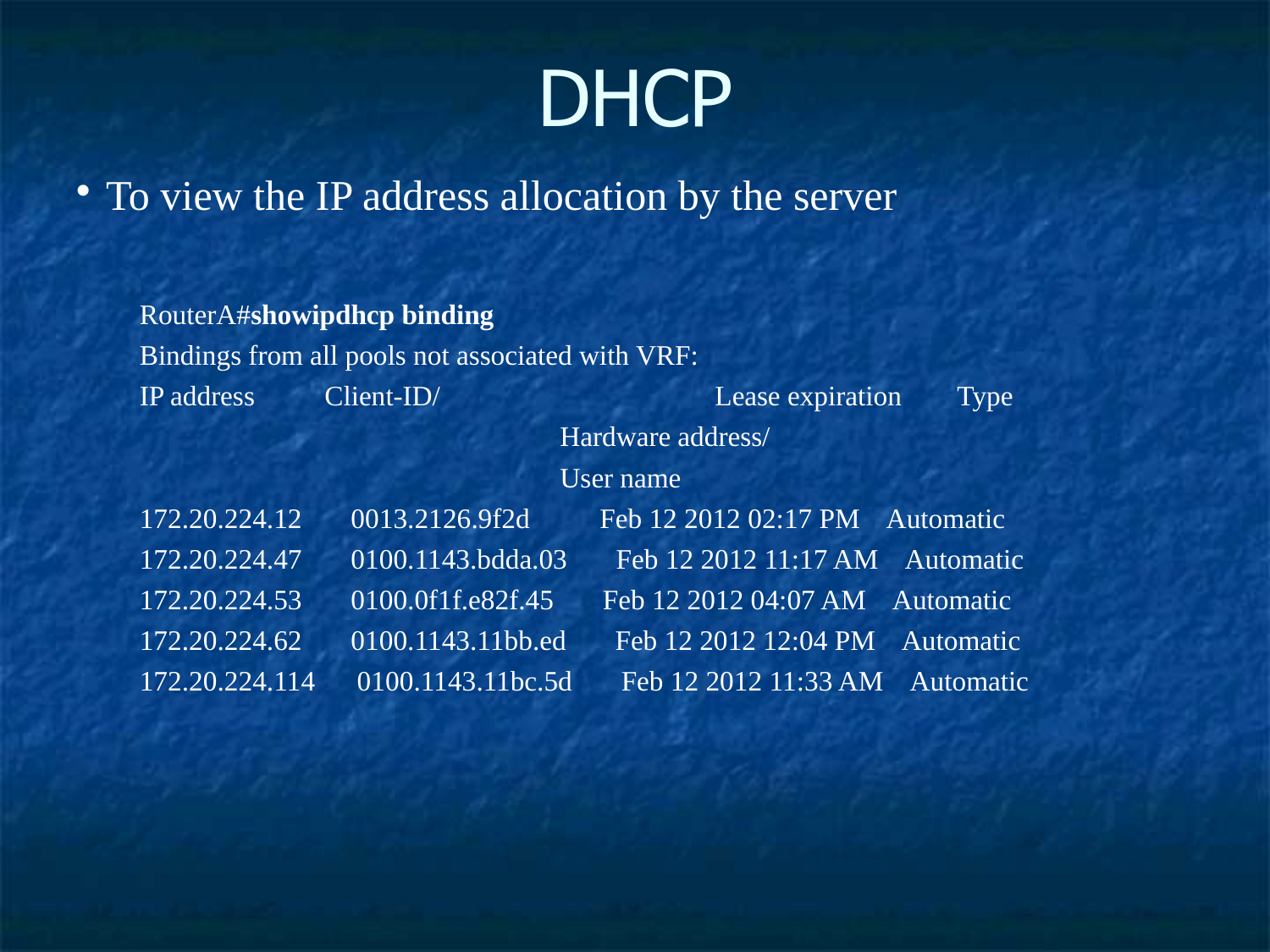

DHCP
To view the IP address allocation by the server

RouterA#showipdhcp binding
Bindings from all pools not associated with VRF:
IP address          Client-ID/	 	    Lease expiration        Type
		    		Hardware address/
		    		User name
172.20.224.12       0013.2126.9f2d          Feb 12 2012 02:17 PM    Automatic
172.20.224.47       0100.1143.bdda.03       Feb 12 2012 11:17 AM    Automatic
172.20.224.53       0100.0f1f.e82f.45       Feb 12 2012 04:07 AM    Automatic
172.20.224.62       0100.1143.11bb.ed       Feb 12 2012 12:04 PM    Automatic
172.20.224.114      0100.1143.11bc.5d       Feb 12 2012 11:33 AM    Automatic